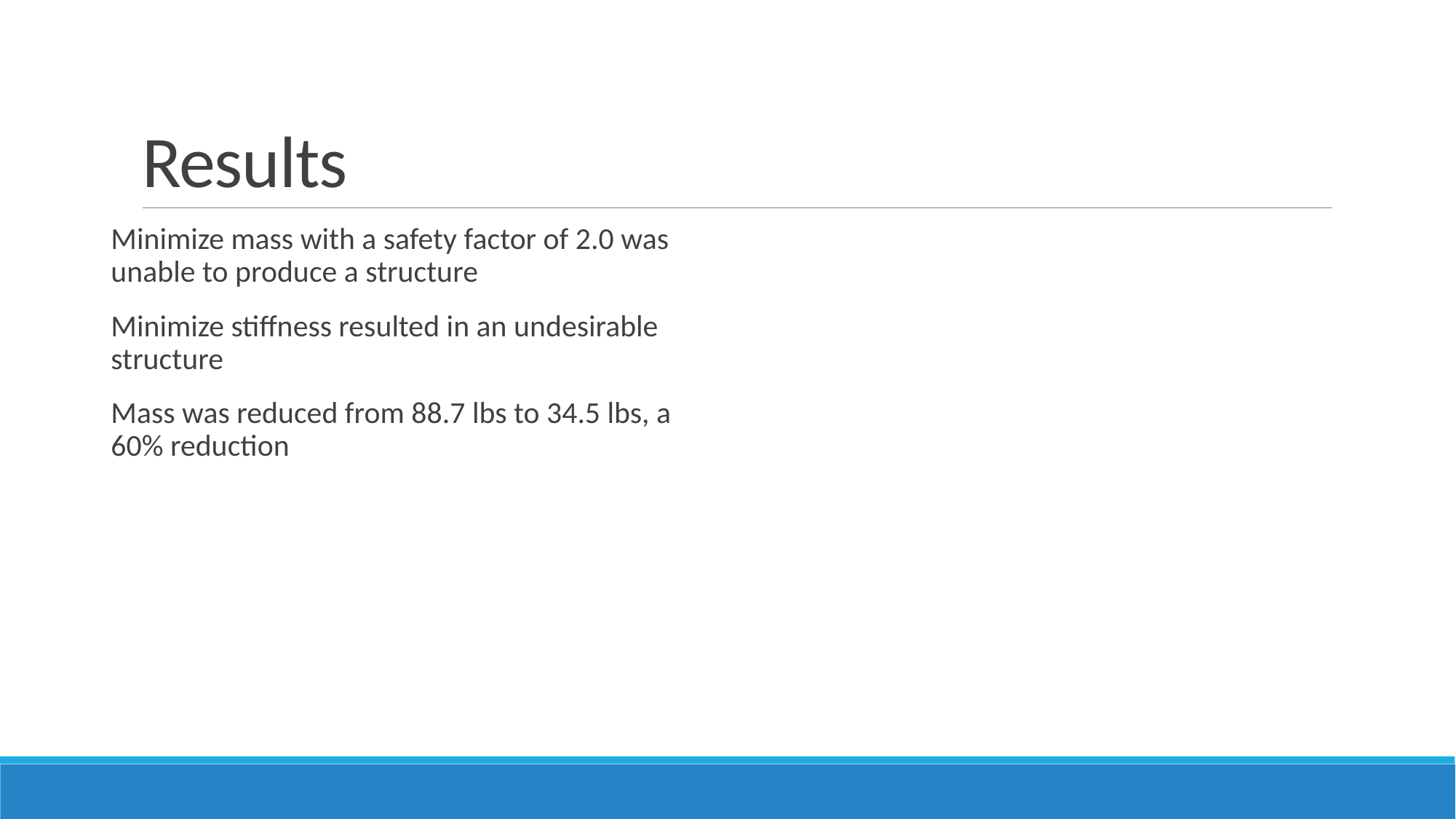

# Results
Minimize mass with a safety factor of 2.0 was unable to produce a structure
Minimize stiffness resulted in an undesirable structure
Mass was reduced from 88.7 lbs to 34.5 lbs, a 60% reduction